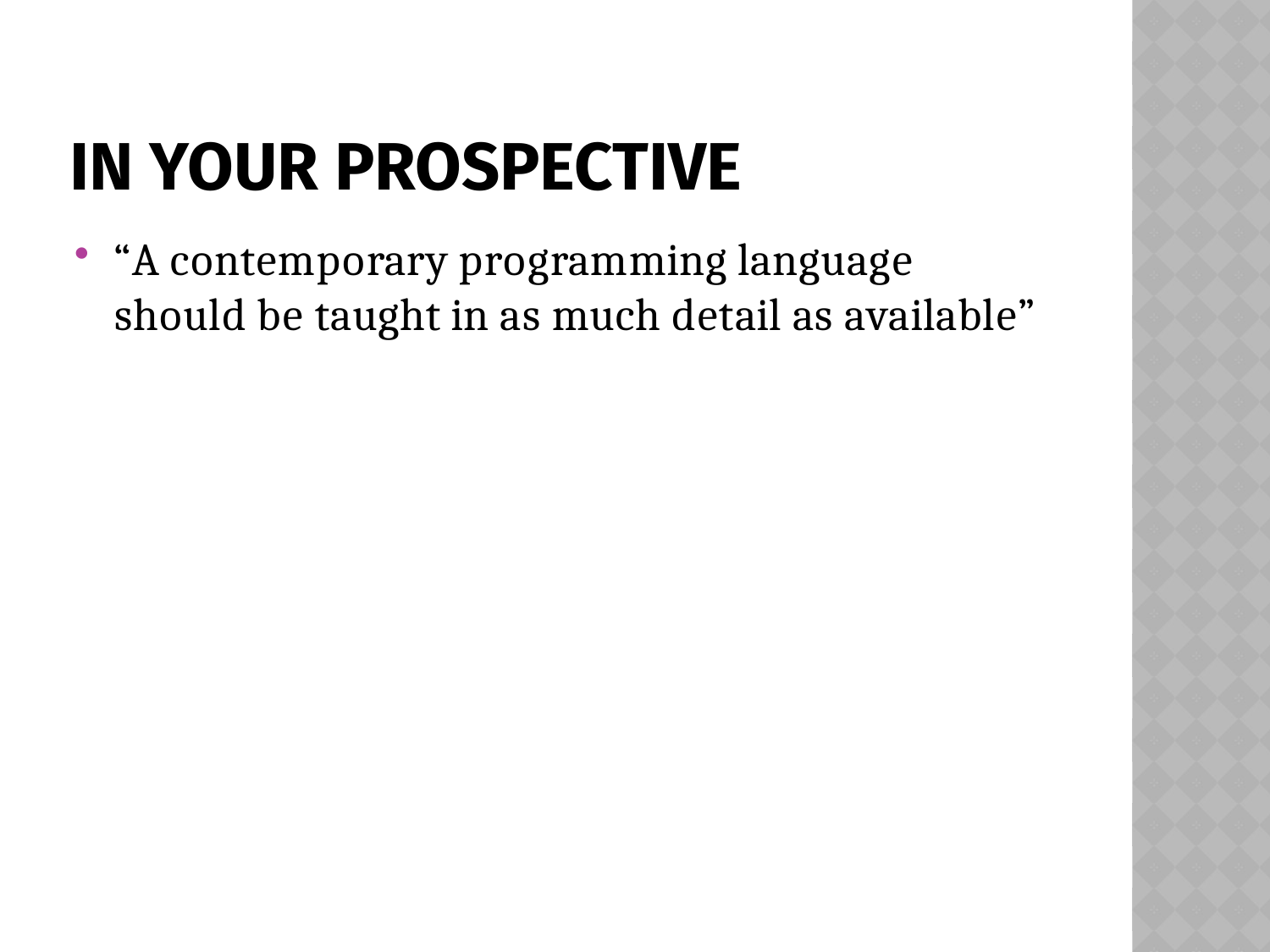

# In your prospective
“A contemporary programming language should be taught in as much detail as available”